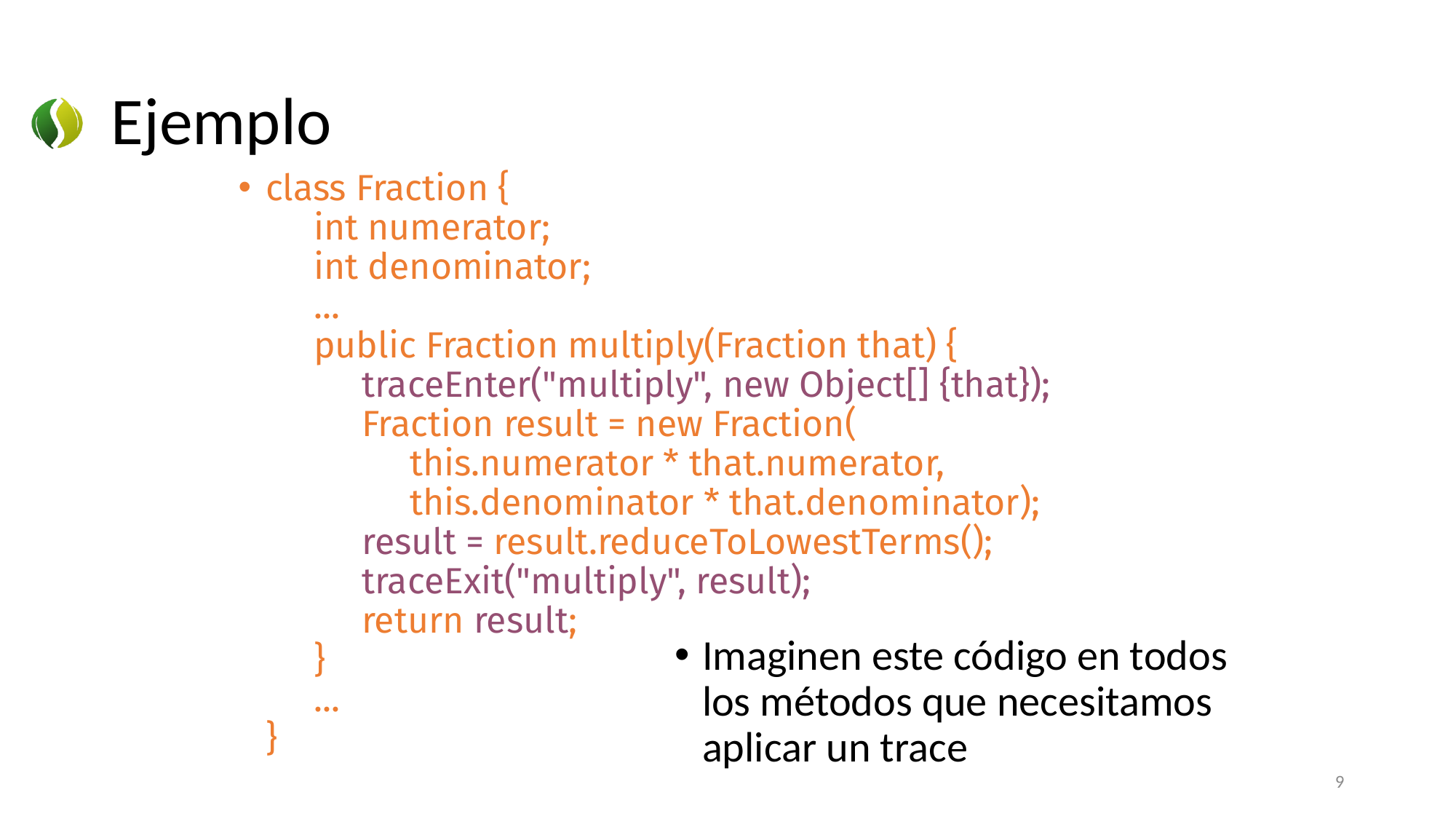

# Ejemplo
class Fraction {
     int numerator;
     int denominator;
     ...
     public Fraction multiply(Fraction that) {
          traceEnter("multiply", new Object[] {that});
          Fraction result = new Fraction(
               this.numerator * that.numerator,
               this.denominator * that.denominator);
          result = result.reduceToLowestTerms();
          traceExit("multiply", result);
          return result;
     }
     ...
}
Imaginen este código en todos los métodos que necesitamos aplicar un trace
9